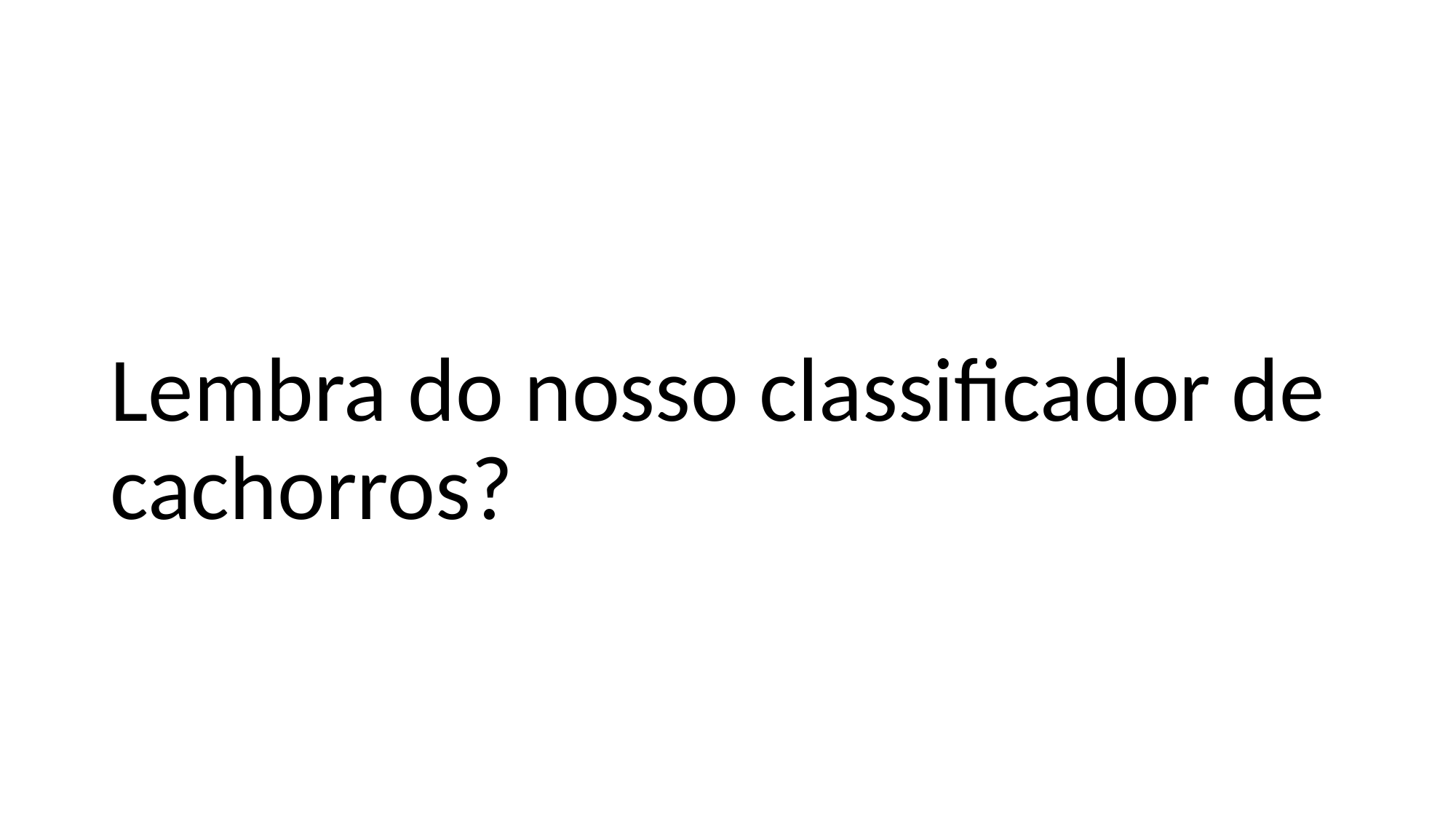

# Lembra do nosso classificador de cachorros?